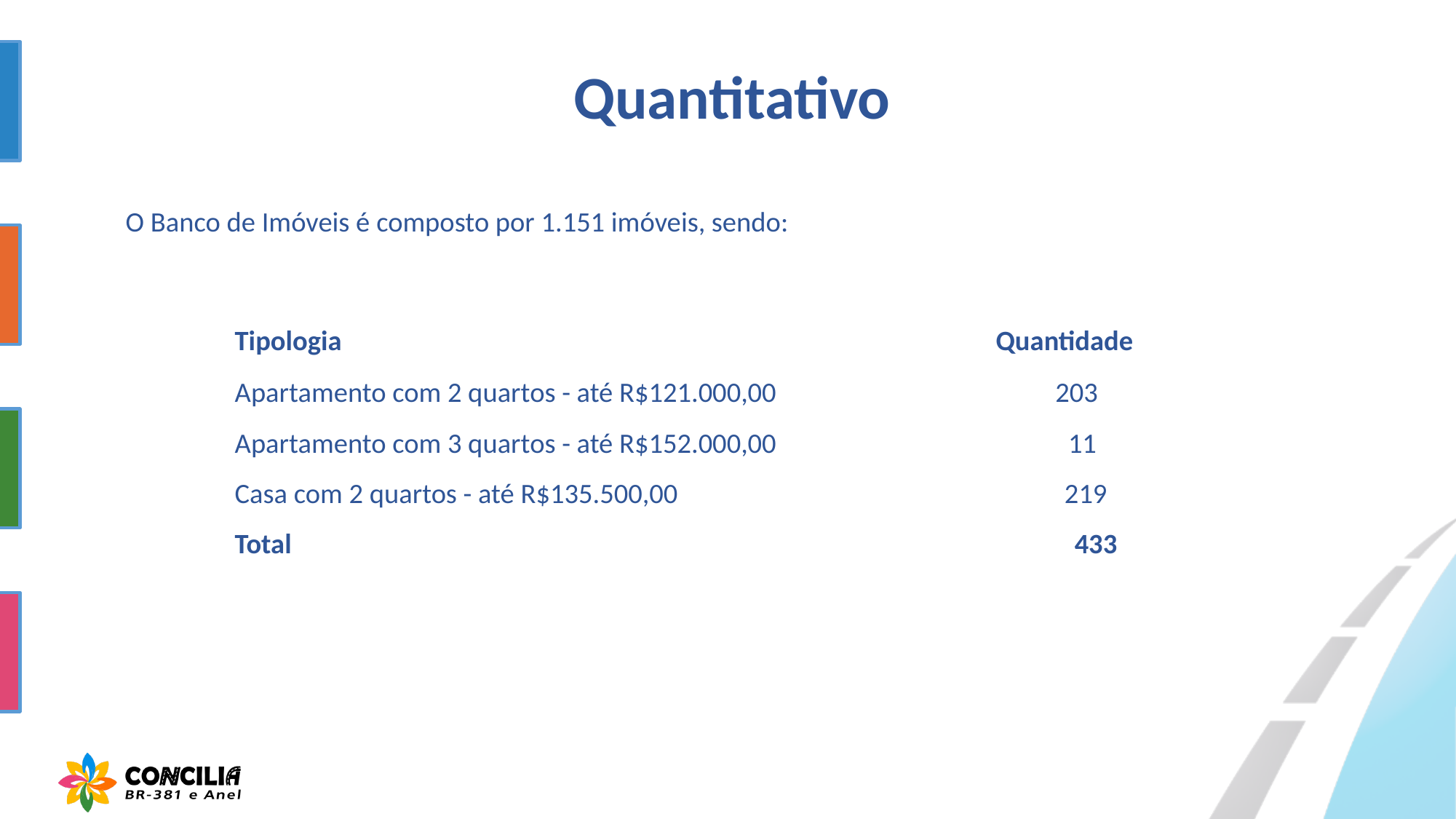

Quantitativo

O Banco de Imóveis é composto por 1.151 imóveis, sendo:

	Tipologia                                                                                        Quantidade
	Apartamento com 2 quartos - até R$121.000,00                                            203
	Apartamento com 3 quartos - até R$152.000,00                                              11
	Casa com 2 quartos - até R$135.500,00                                                             219
	Total                                                                                                                           433